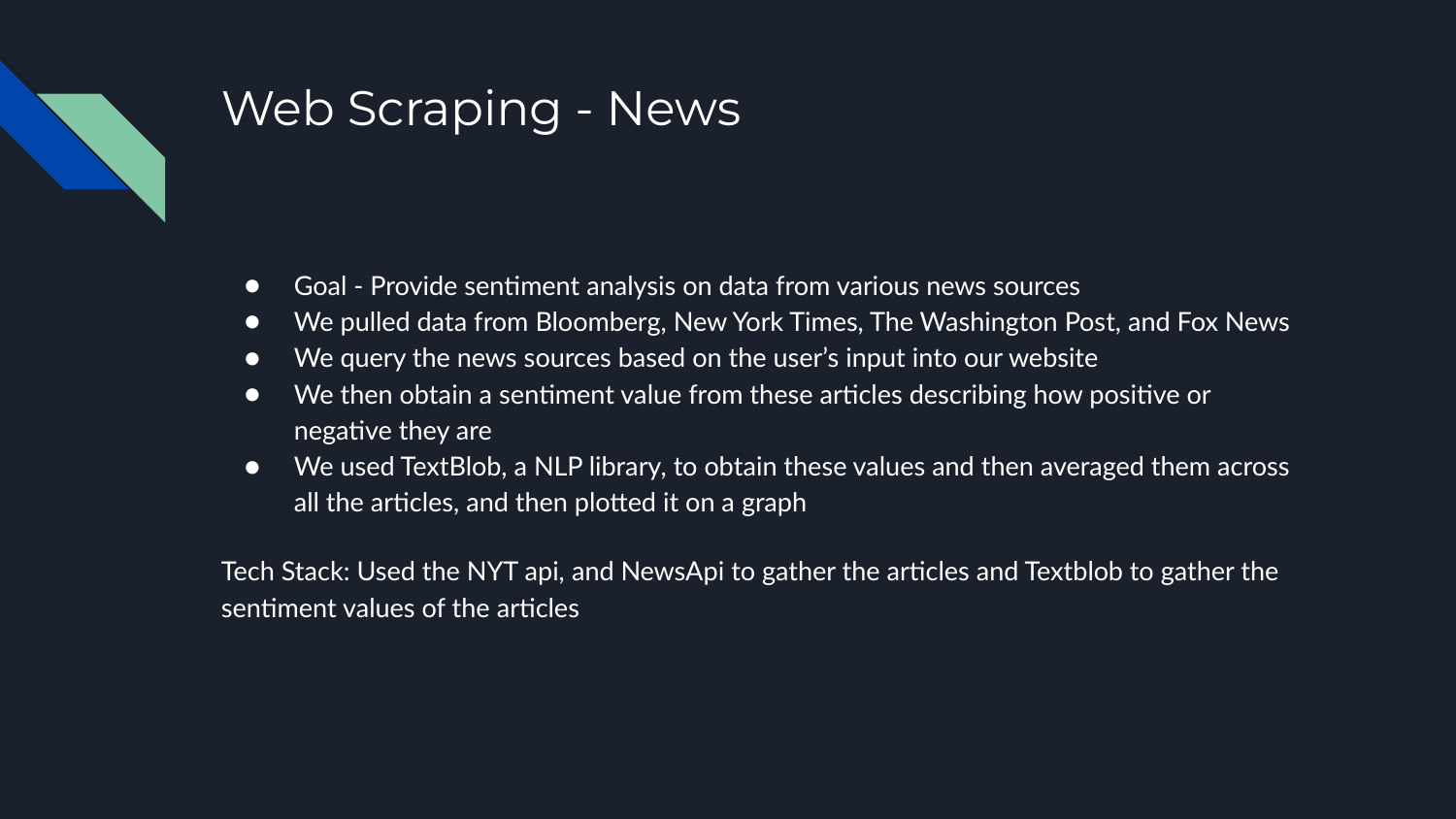

# Web Scraping - News
Goal - Provide sentiment analysis on data from various news sources
We pulled data from Bloomberg, New York Times, The Washington Post, and Fox News
We query the news sources based on the user’s input into our website
We then obtain a sentiment value from these articles describing how positive or negative they are
We used TextBlob, a NLP library, to obtain these values and then averaged them across all the articles, and then plotted it on a graph
Tech Stack: Used the NYT api, and NewsApi to gather the articles and Textblob to gather the sentiment values of the articles